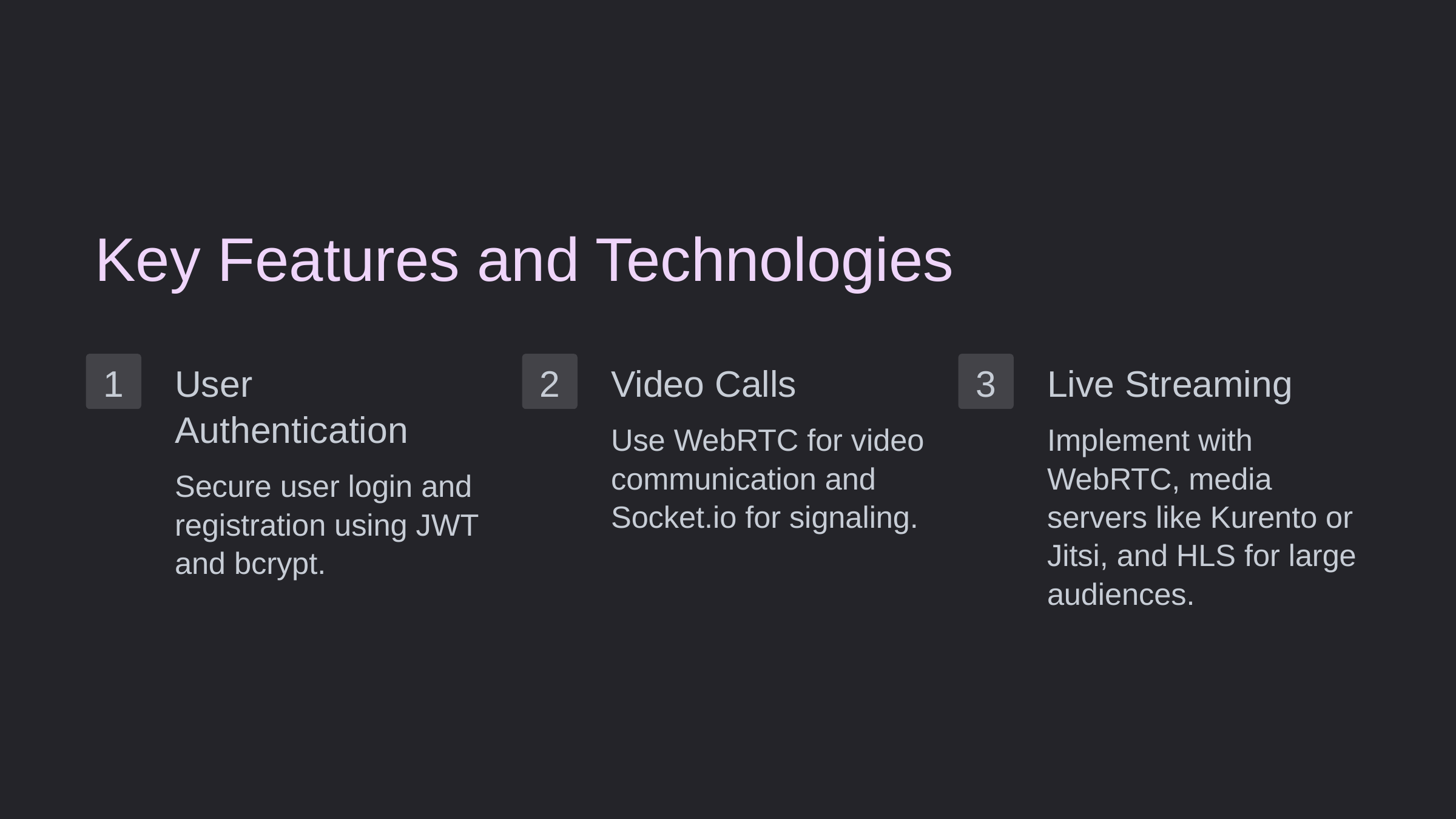

Key Features and Technologies

User Authentication

Video Calls

Live Streaming
1
2
3
Use WebRTC for video communication and Socket.io for signaling.
Implement with WebRTC, media servers like Kurento or Jitsi, and HLS for large audiences.
Secure user login and registration using JWT and bcrypt.